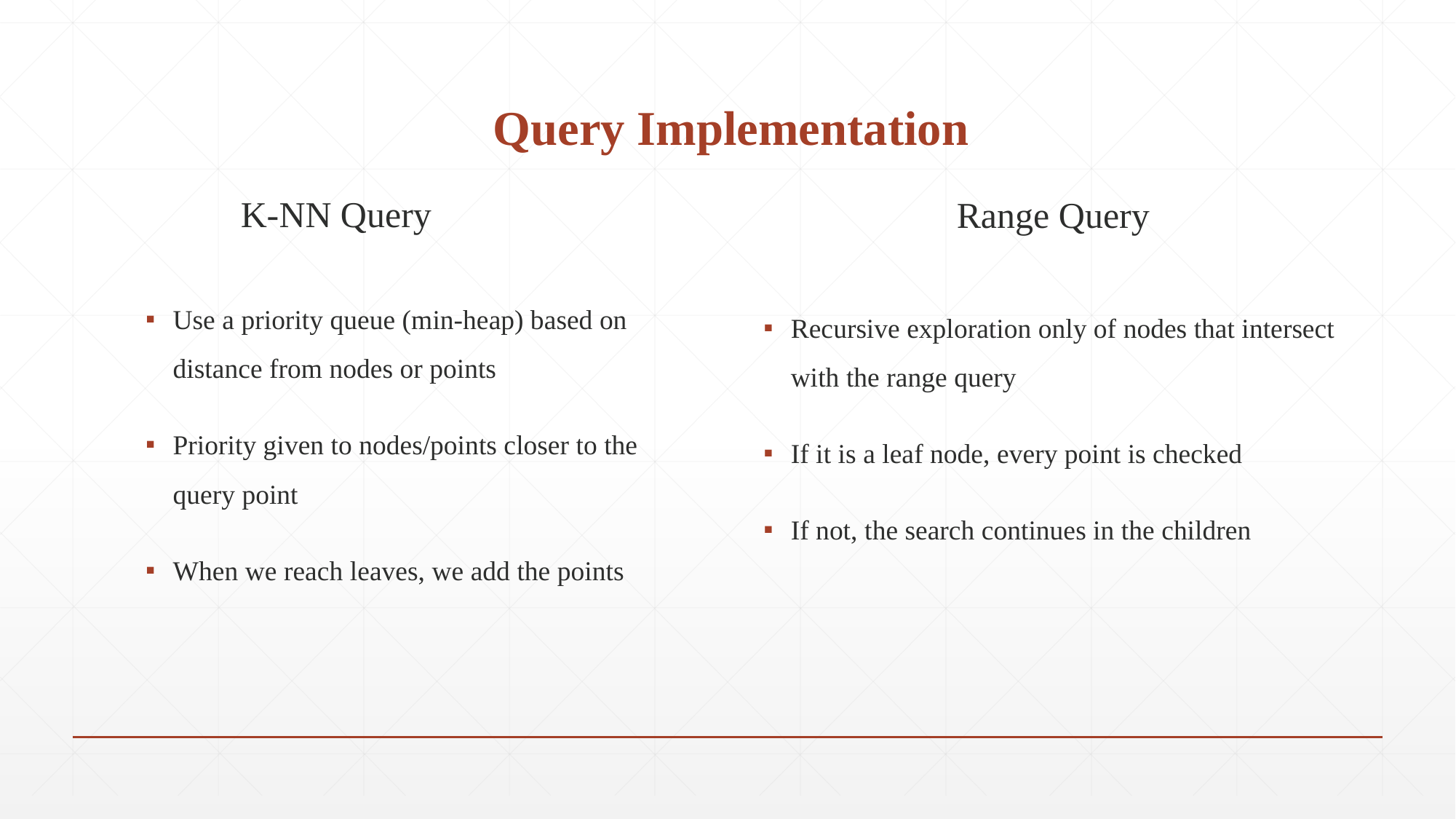

Query Implementation
K-NN Query
Range Query
Use a priority queue (min-heap) based on distance from nodes or points
Priority given to nodes/points closer to the query point
When we reach leaves, we add the points
Recursive exploration only of nodes that intersect with the range query
If it is a leaf node, every point is checked
If not, the search continues in the children